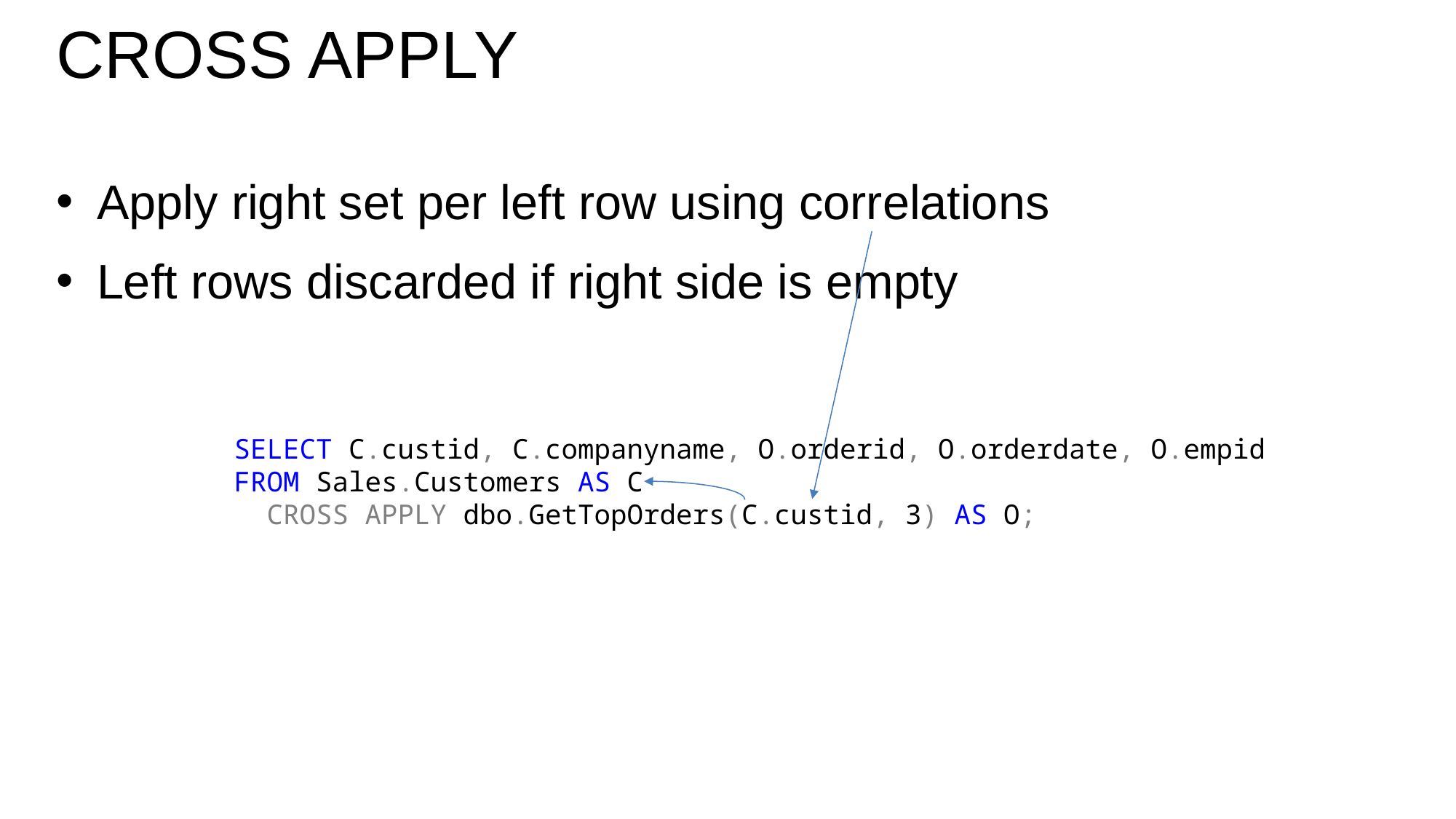

# CROSS APPLY
Apply right set per left row using correlations
Left rows discarded if right side is empty
SELECT C.custid, C.companyname, O.orderid, O.orderdate, O.empid
FROM Sales.Customers AS C
  CROSS APPLY dbo.GetTopOrders(C.custid, 3) AS O;